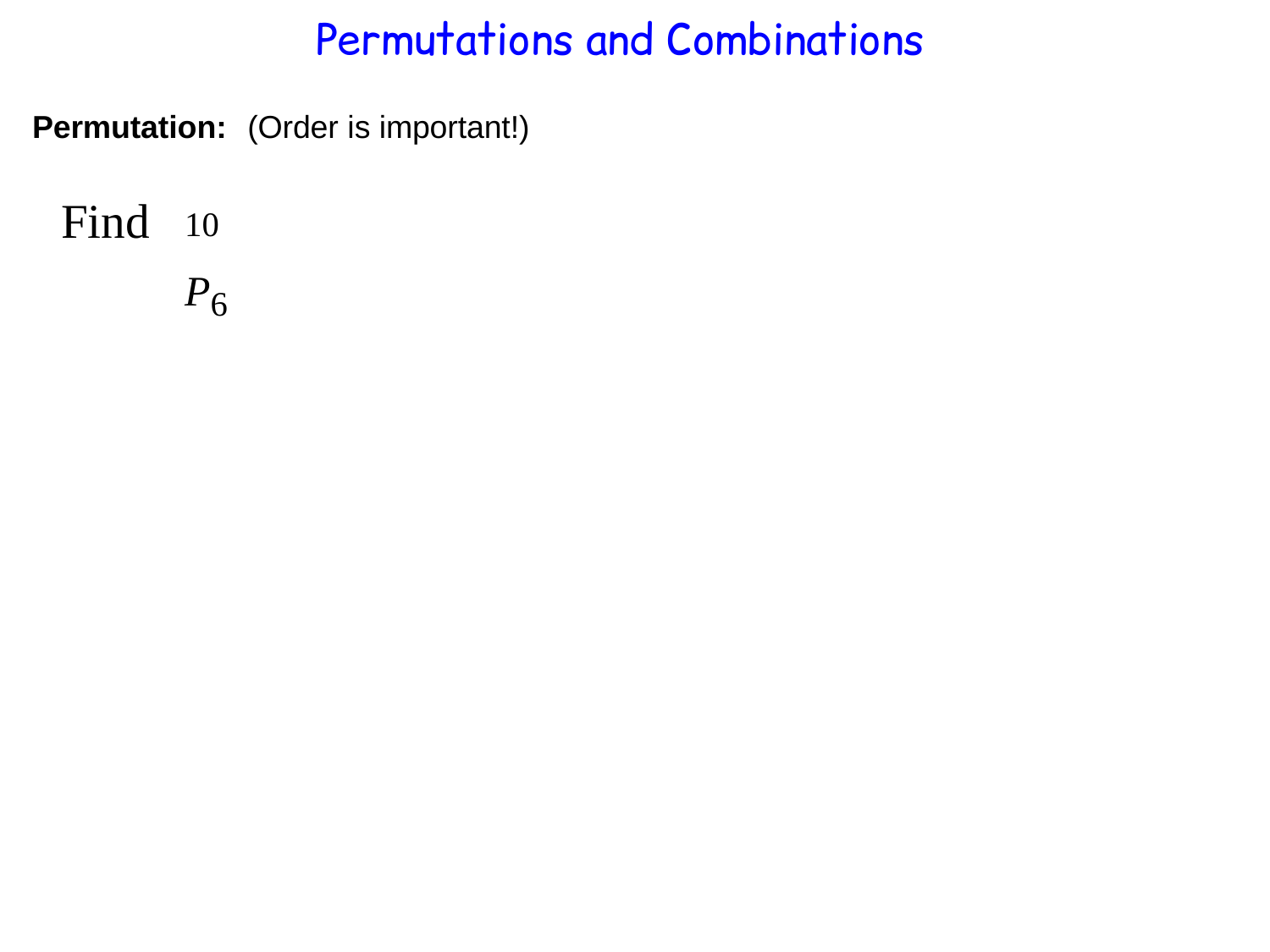

# Permutations and Combinations
Permutation:	(Order is important!)
Find
10 P6